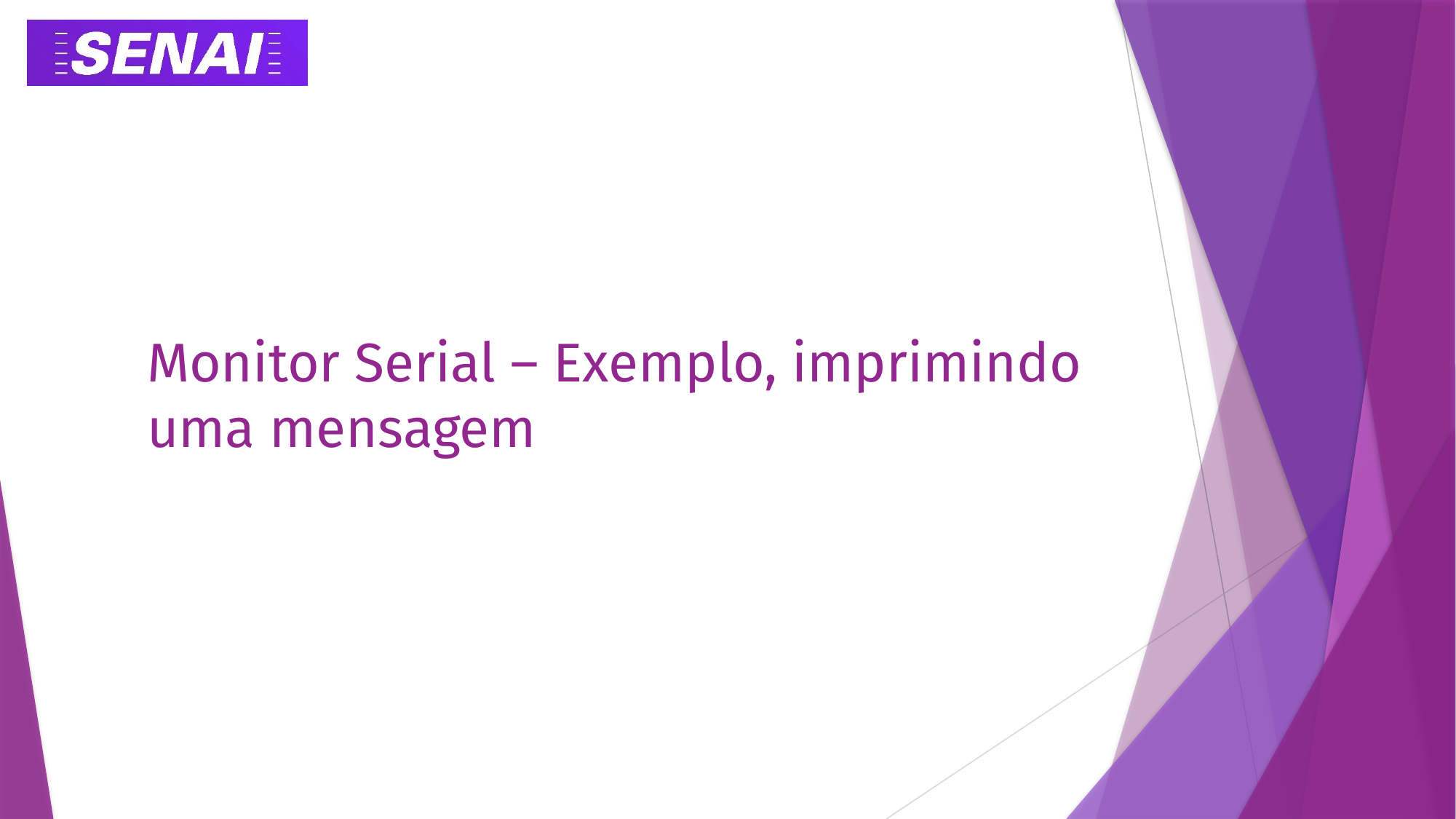

# Monitor Serial – Exemplo, imprimindo uma mensagem